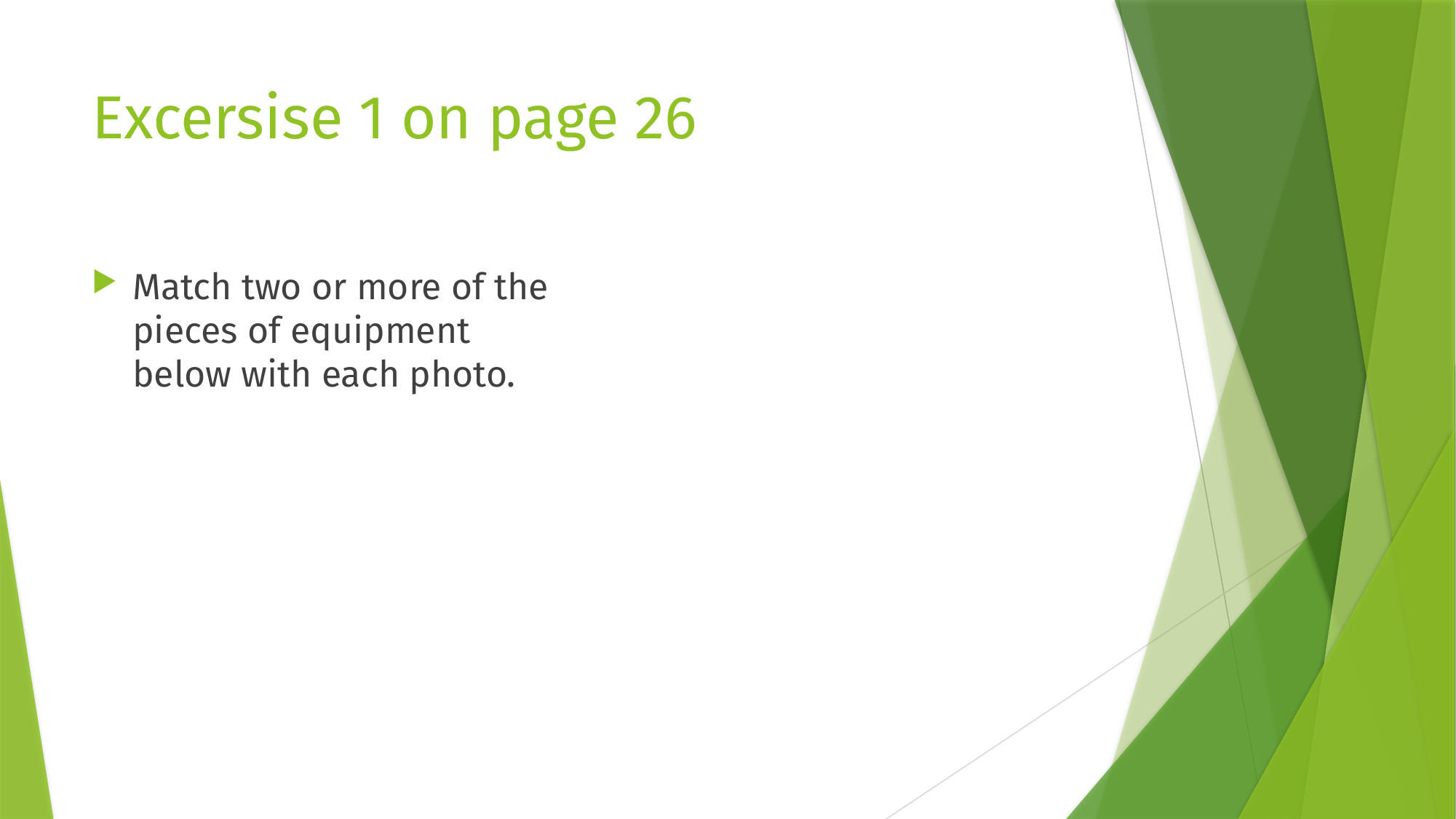

# Excersise 1 on page 26
Match two or more of the pieces of equipment below with each photo.